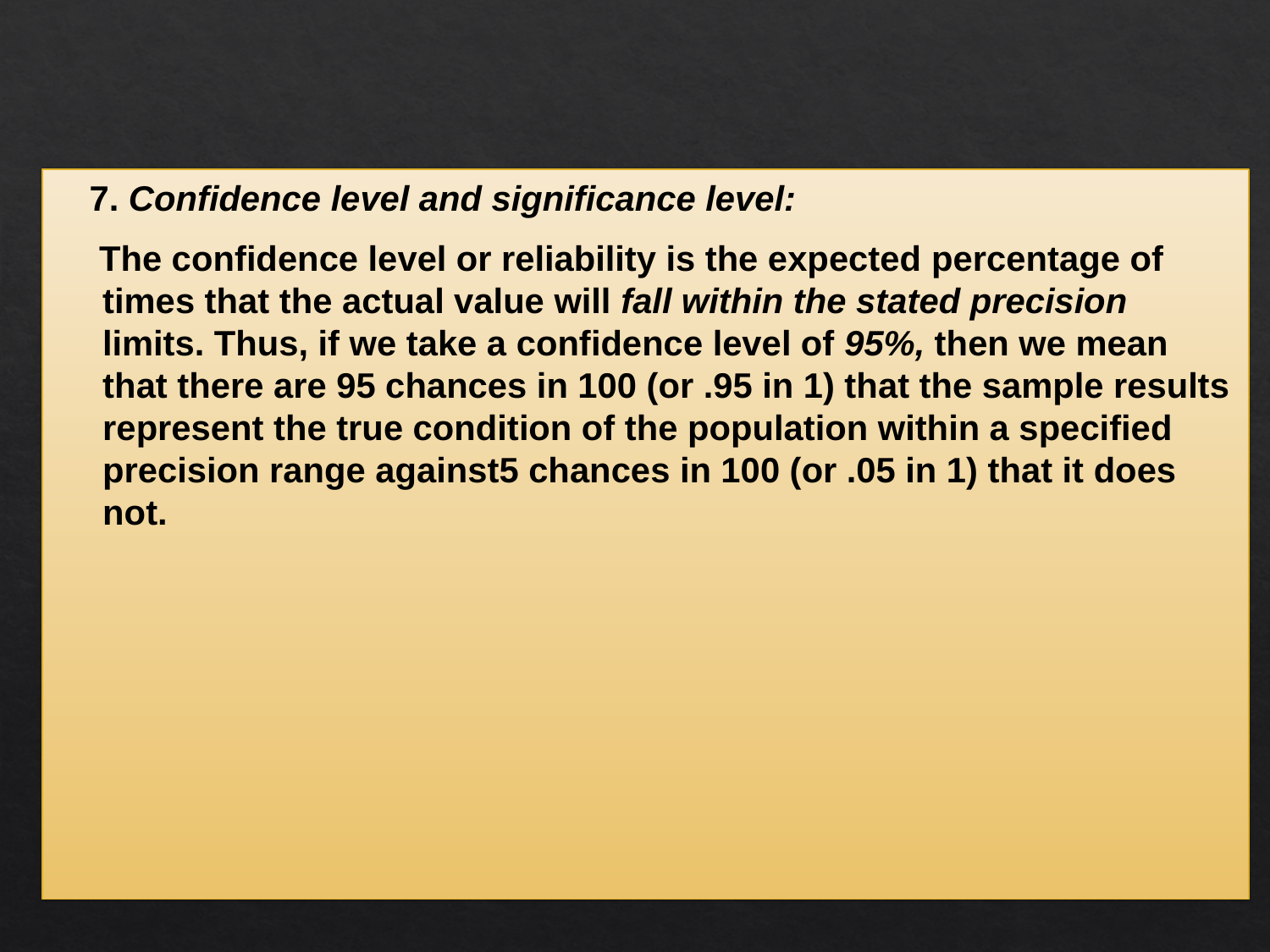

7. Confidence level and significance level:
    The confidence level or reliability is the expected percentage of times that the actual value will fall within the stated precision limits. Thus, if we take a confidence level of 95%, then we mean that there are 95 chances in 100 (or .95 in 1) that the sample results represent the true condition of the population within a specified precision range against5 chances in 100 (or .05 in 1) that it does not.